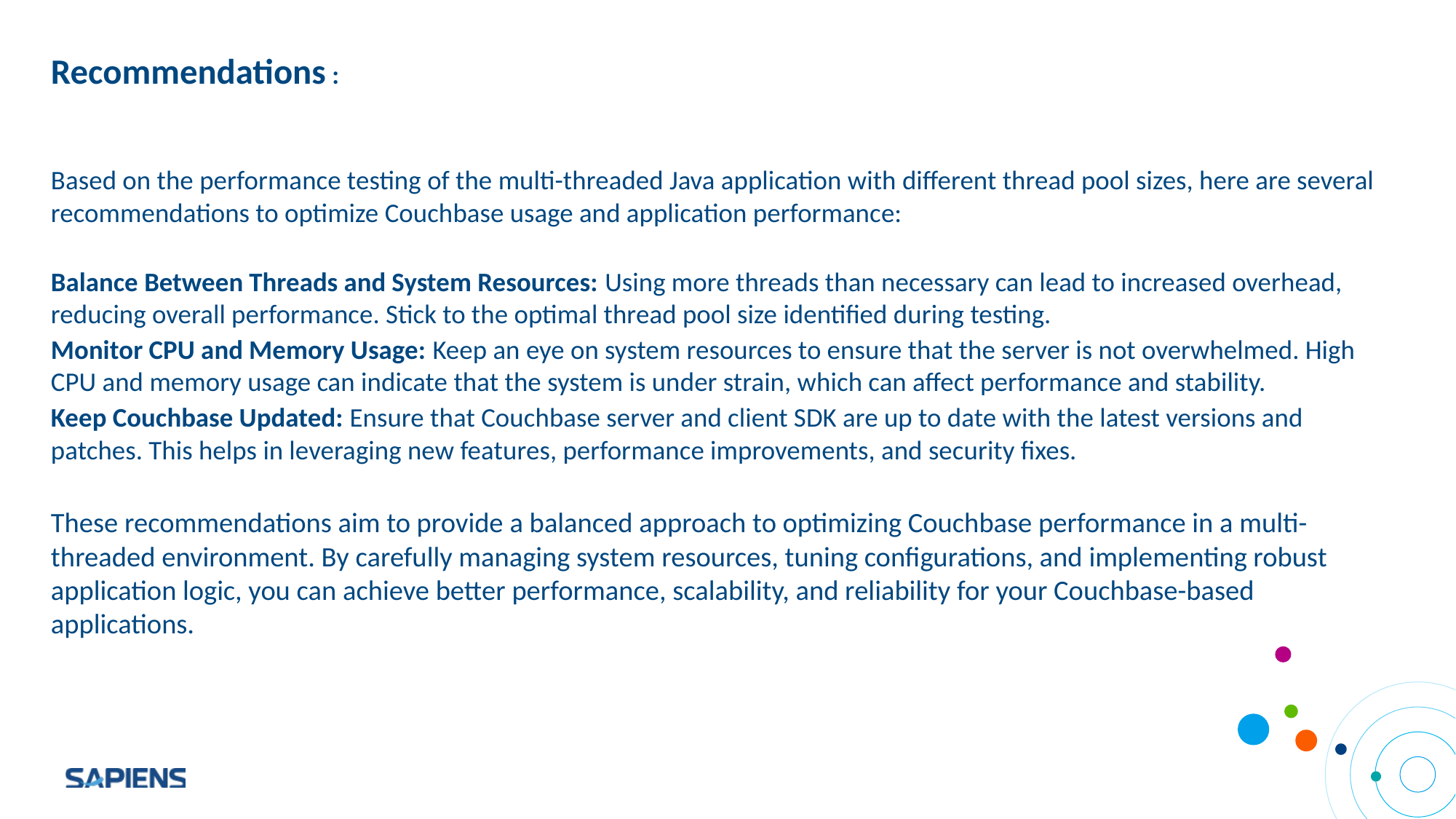

Recommendations :

Based on the performance testing of the multi-threaded Java application with different thread pool sizes, here are several recommendations to optimize Couchbase usage and application performance:

Balance Between Threads and System Resources: Using more threads than necessary can lead to increased overhead, reducing overall performance. Stick to the optimal thread pool size identified during testing.
Monitor CPU and Memory Usage: Keep an eye on system resources to ensure that the server is not overwhelmed. High CPU and memory usage can indicate that the system is under strain, which can affect performance and stability.
Keep Couchbase Updated: Ensure that Couchbase server and client SDK are up to date with the latest versions and patches. This helps in leveraging new features, performance improvements, and security fixes.

These recommendations aim to provide a balanced approach to optimizing Couchbase performance in a multi-threaded environment. By carefully managing system resources, tuning configurations, and implementing robust application logic, you can achieve better performance, scalability, and reliability for your Couchbase-based applications.